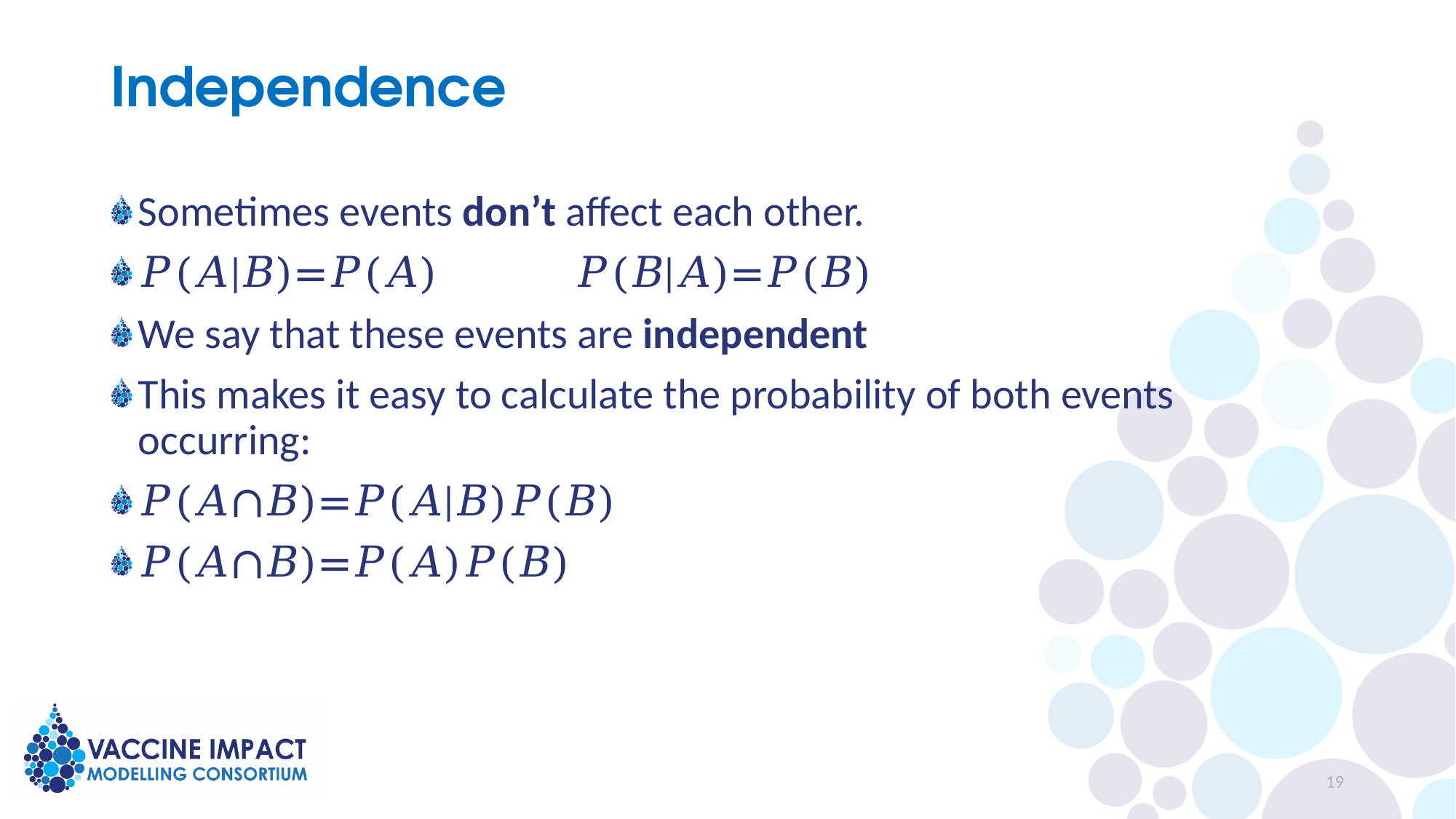

# Independence

Sometimes events don’t affect each other.
𝑃(𝐴|𝐵)=𝑃(𝐴)		𝑃(𝐵|𝐴)=𝑃(𝐵)
We say that these events are independent
This makes it easy to calculate the probability of both events occurring:
𝑃(𝐴∩𝐵)=𝑃(𝐴|𝐵)𝑃(𝐵)
𝑃(𝐴∩𝐵)=𝑃(𝐴)𝑃(𝐵)
19